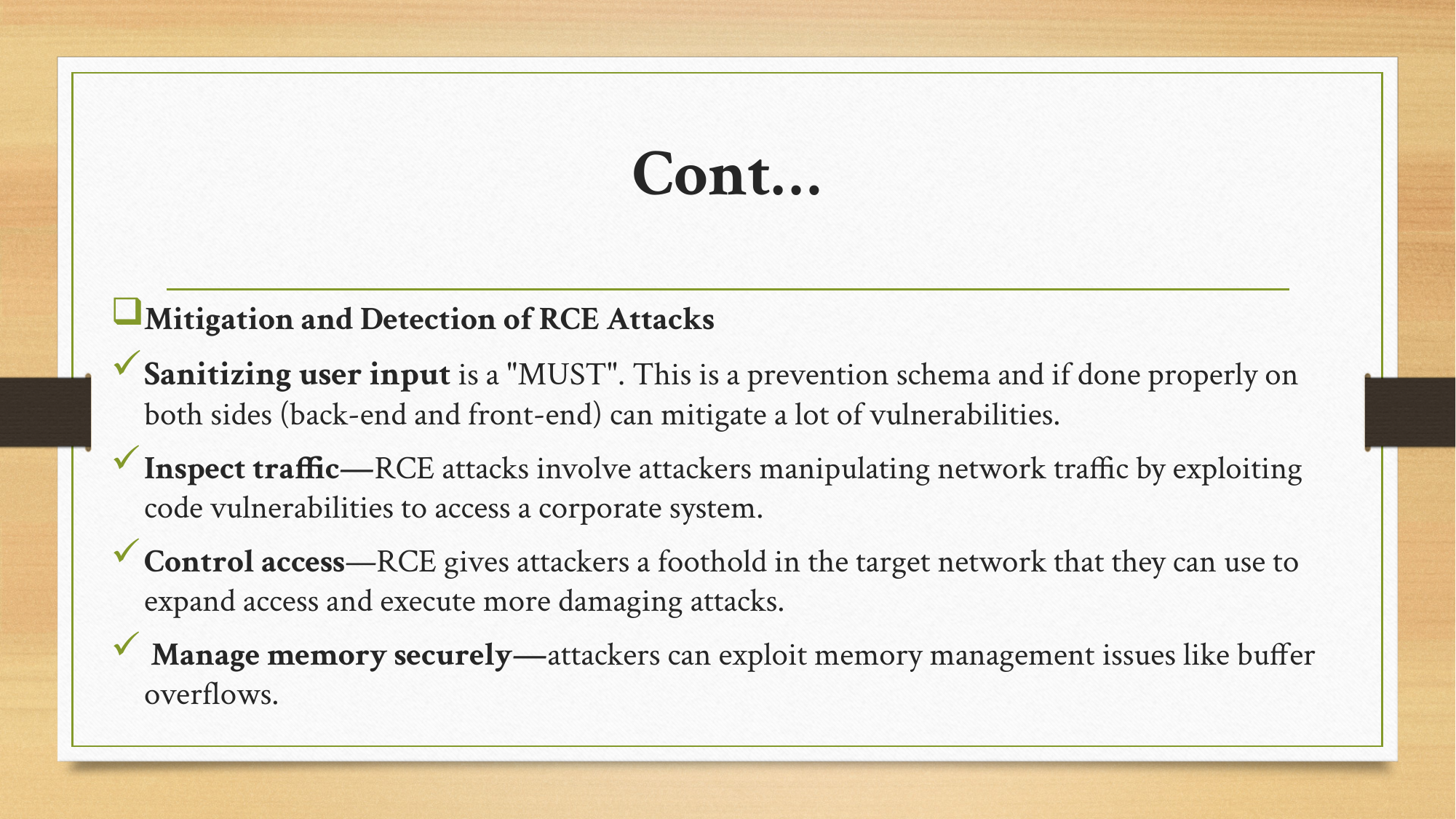

# Cont…
Mitigation and Detection of RCE Attacks
Sanitizing user input is a "MUST". This is a prevention schema and if done properly on both sides (back-end and front-end) can mitigate a lot of vulnerabilities.
Inspect traffic—RCE attacks involve attackers manipulating network traffic by exploiting code vulnerabilities to access a corporate system.
Control access—RCE gives attackers a foothold in the target network that they can use to expand access and execute more damaging attacks.
 Manage memory securely—attackers can exploit memory management issues like buffer overflows.